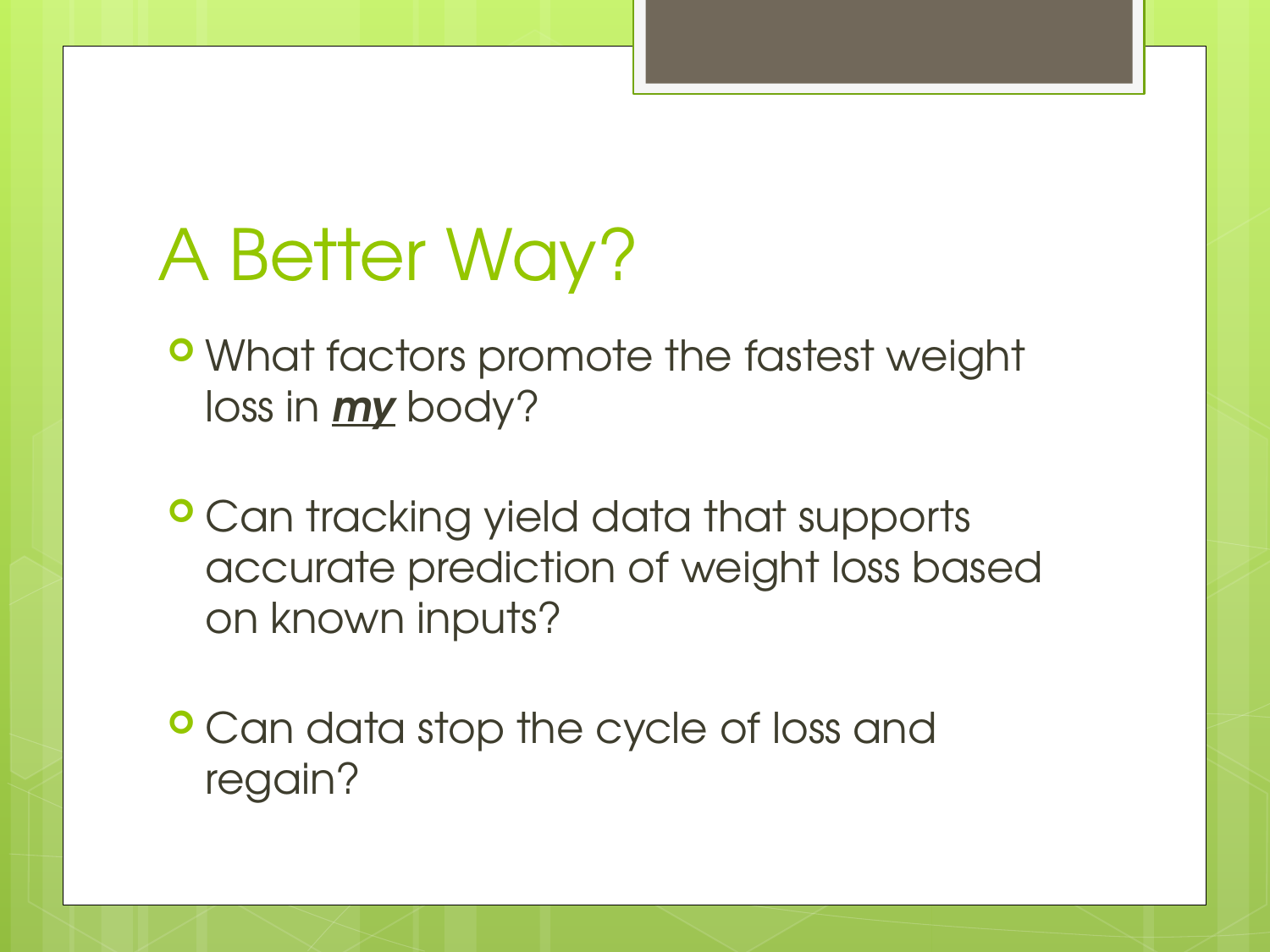

# A Better Way?
What factors promote the fastest weight loss in my body?
Can tracking yield data that supports accurate prediction of weight loss based on known inputs?
Can data stop the cycle of loss and regain?